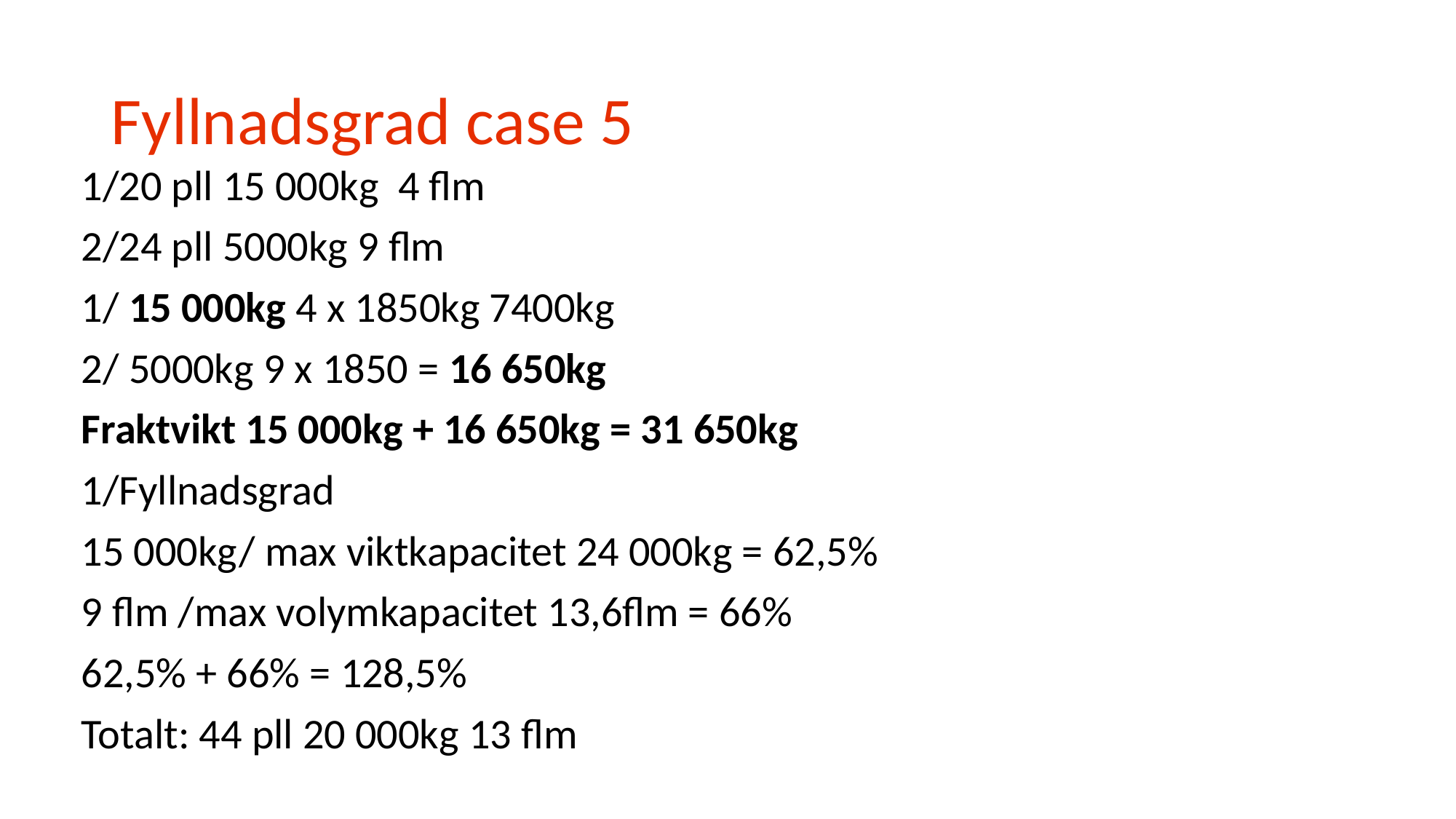

# Fyllnadsgrad case 5
1/20 pll 15 000kg  4 flm
2/24 pll 5000kg 9 flm
1/ 15 000kg 4 x 1850kg 7400kg
2/ 5000kg 9 x 1850 = 16 650kg
Fraktvikt 15 000kg + 16 650kg = 31 650kg
1/Fyllnadsgrad
15 000kg/ max viktkapacitet 24 000kg = 62,5%
9 flm /max volymkapacitet 13,6flm = 66%
62,5% + 66% = 128,5%
Totalt: 44 pll 20 000kg 13 flm